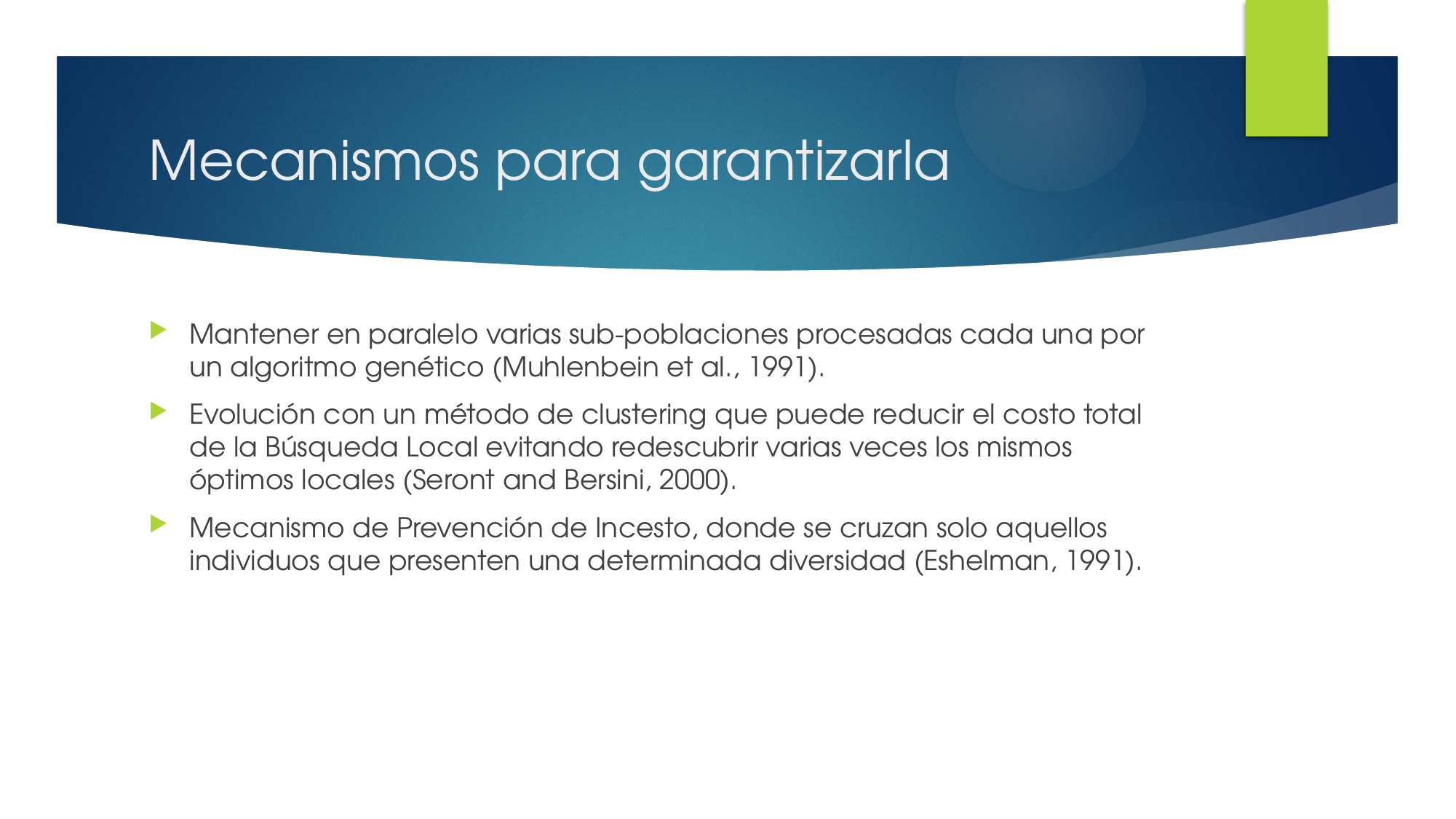

# Mecanismos para garantizarla
Mantener en paralelo varias sub-poblaciones procesadas cada una por un algoritmo genético (Muhlenbein et al., 1991).
Evolución con un método de clustering que puede reducir el costo total de la Búsqueda Local evitando redescubrir varias veces los mismos óptimos locales (Seront and Bersini, 2000).
Mecanismo de Prevención de Incesto, donde se cruzan solo aquellos individuos que presenten una determinada diversidad (Eshelman, 1991).